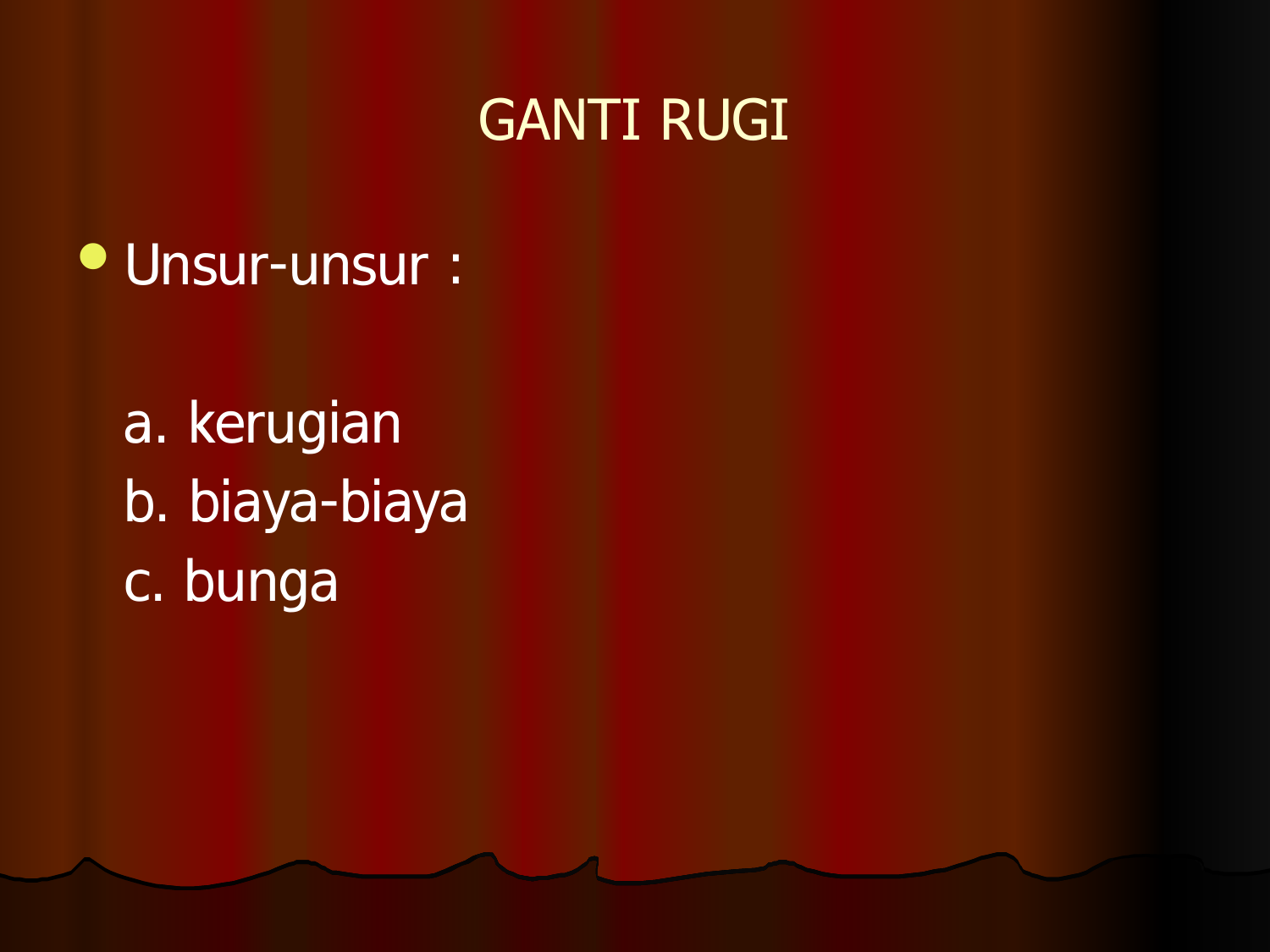

# GANTI RUGI
Unsur-unsur :

	a. kerugian
	b. biaya-biaya
	c. bunga